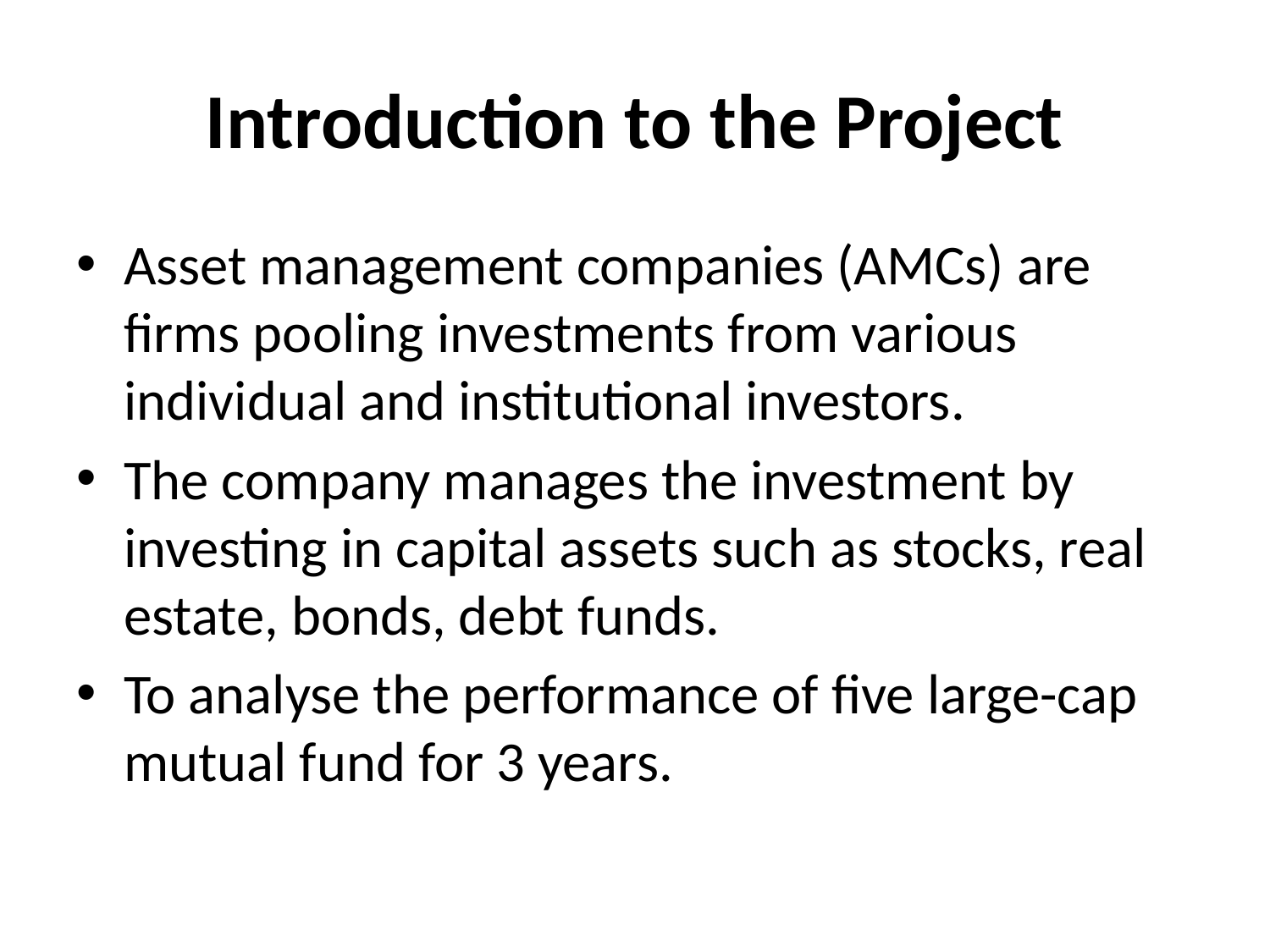

# Introduction to the Project
Asset management companies (AMCs) are firms pooling investments from various individual and institutional investors.
The company manages the investment by investing in capital assets such as stocks, real estate, bonds, debt funds.
To analyse the performance of five large-cap mutual fund for 3 years.